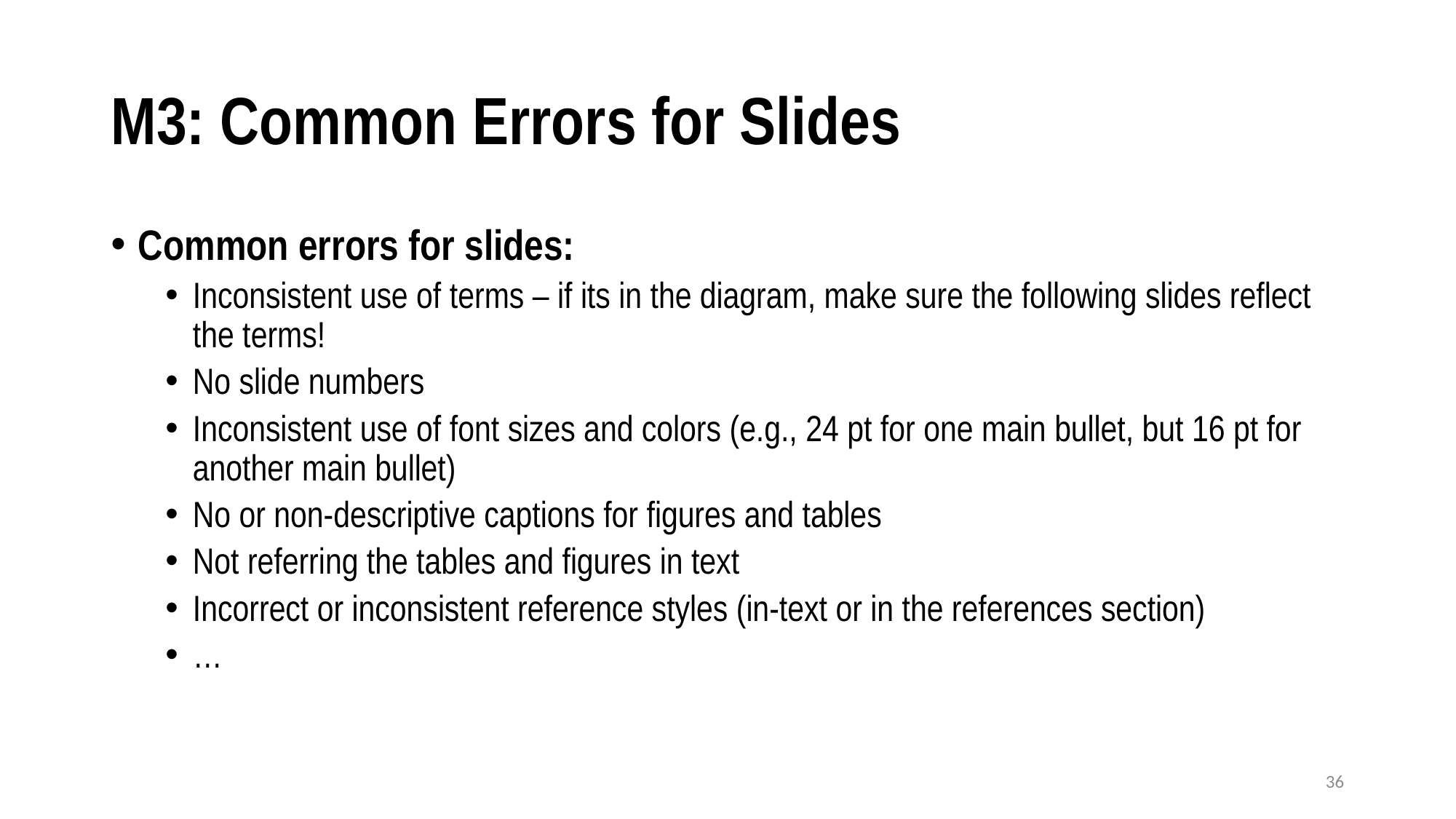

# M3: Common Errors for Slides
Common errors for slides:
Inconsistent use of terms – if its in the diagram, make sure the following slides reflect the terms!
No slide numbers
Inconsistent use of font sizes and colors (e.g., 24 pt for one main bullet, but 16 pt for another main bullet)
No or non-descriptive captions for figures and tables
Not referring the tables and figures in text
Incorrect or inconsistent reference styles (in-text or in the references section)
…

36